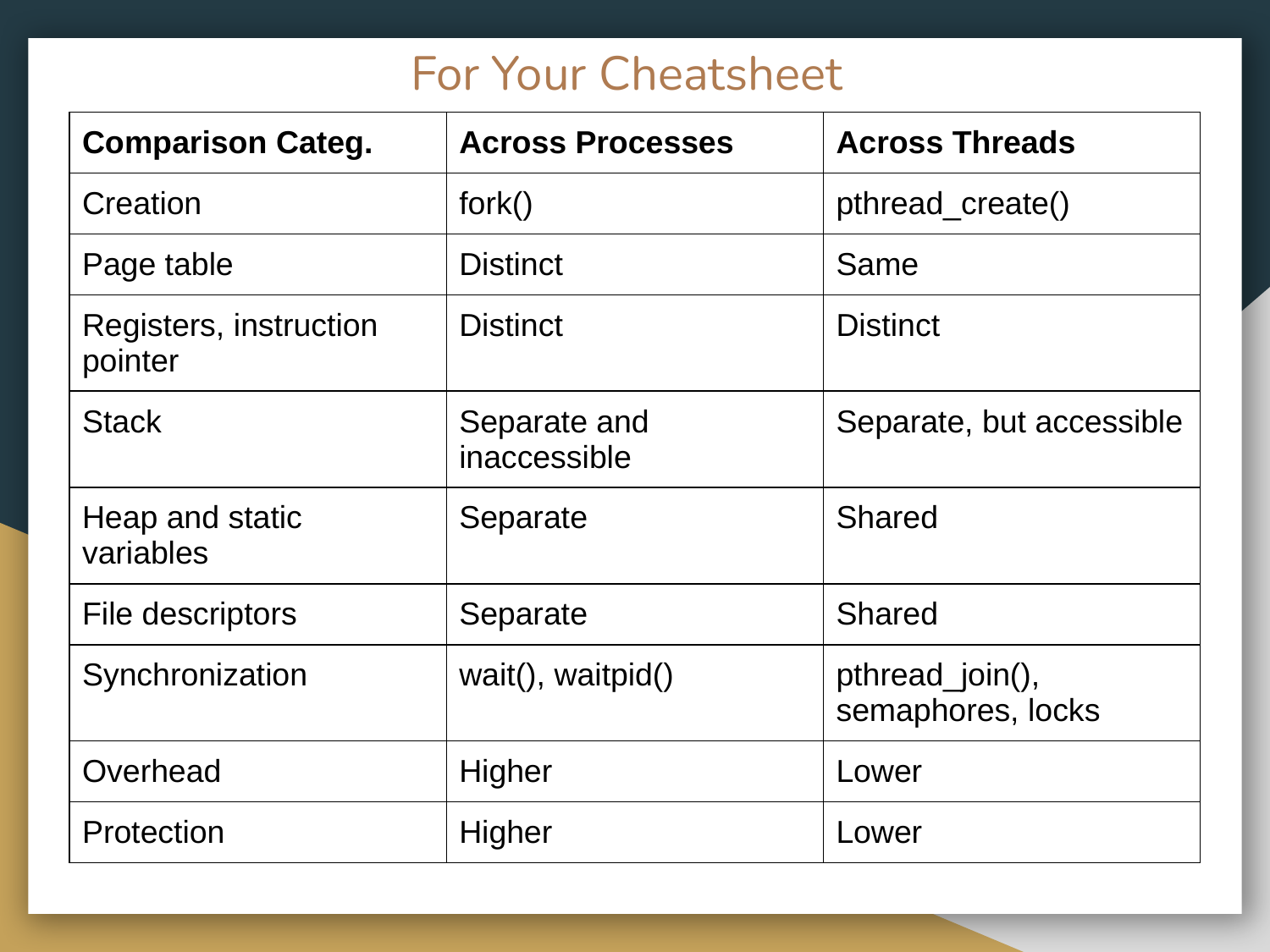

# For Your Cheatsheet
| Comparison Categ. | Across Processes | Across Threads |
| --- | --- | --- |
| Creation | fork() | pthread\_create() |
| Page table | Distinct | Same |
| Registers, instruction pointer | Distinct | Distinct |
| Stack | Separate and inaccessible | Separate, but accessible |
| Heap and static variables | Separate | Shared |
| File descriptors | Separate | Shared |
| Synchronization | wait(), waitpid() | pthread\_join(), semaphores, locks |
| Overhead | Higher | Lower |
| Protection | Higher | Lower |